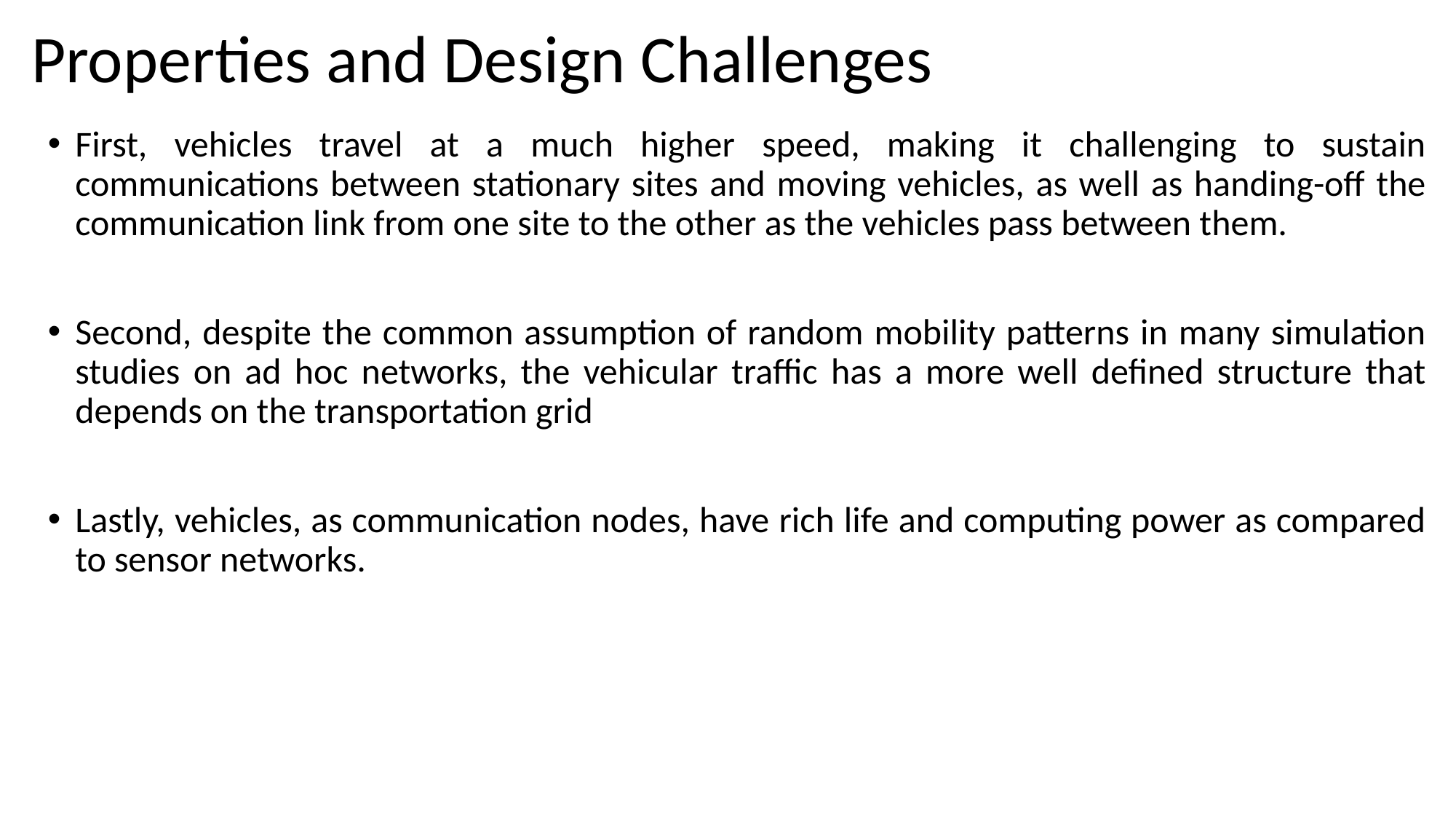

# Properties and Design Challenges
First, vehicles travel at a much higher speed, making it challenging to sustain communications between stationary sites and moving vehicles, as well as handing-off the communication link from one site to the other as the vehicles pass between them.

Second, despite the common assumption of random mobility patterns in many simulation studies on ad hoc networks, the vehicular traffic has a more well defined structure that depends on the transportation grid

Lastly, vehicles, as communication nodes, have rich life and computing power as compared to sensor networks.